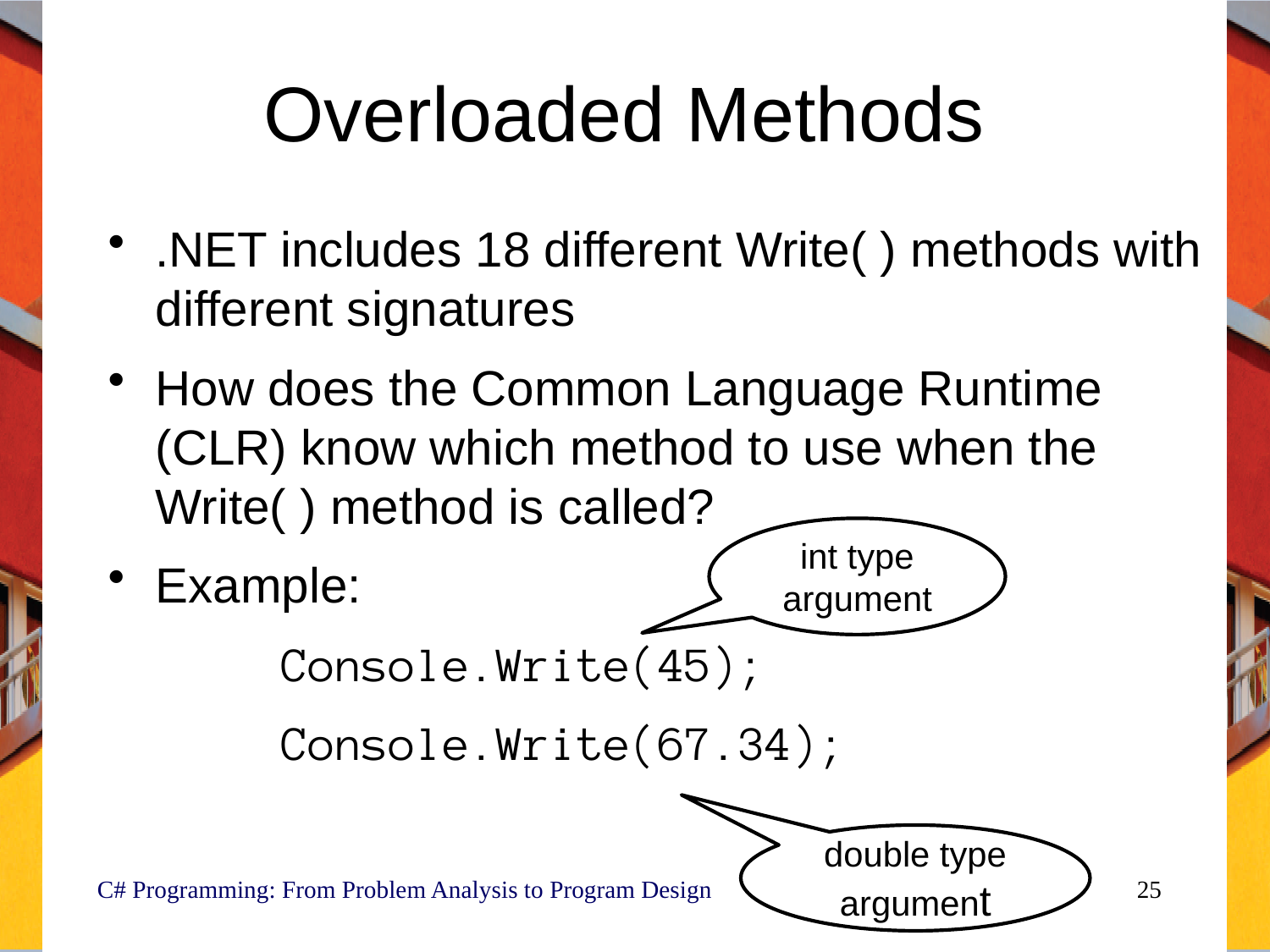

# Overloaded Methods
.NET includes 18 different Write( ) methods with different signatures
How does the Common Language Runtime (CLR) know which method to use when the Write( ) method is called?
Example:
		Console.Write(45);
		Console.Write(67.34);

int type argument
double type argument
C# Programming: From Problem Analysis to Program Design

25